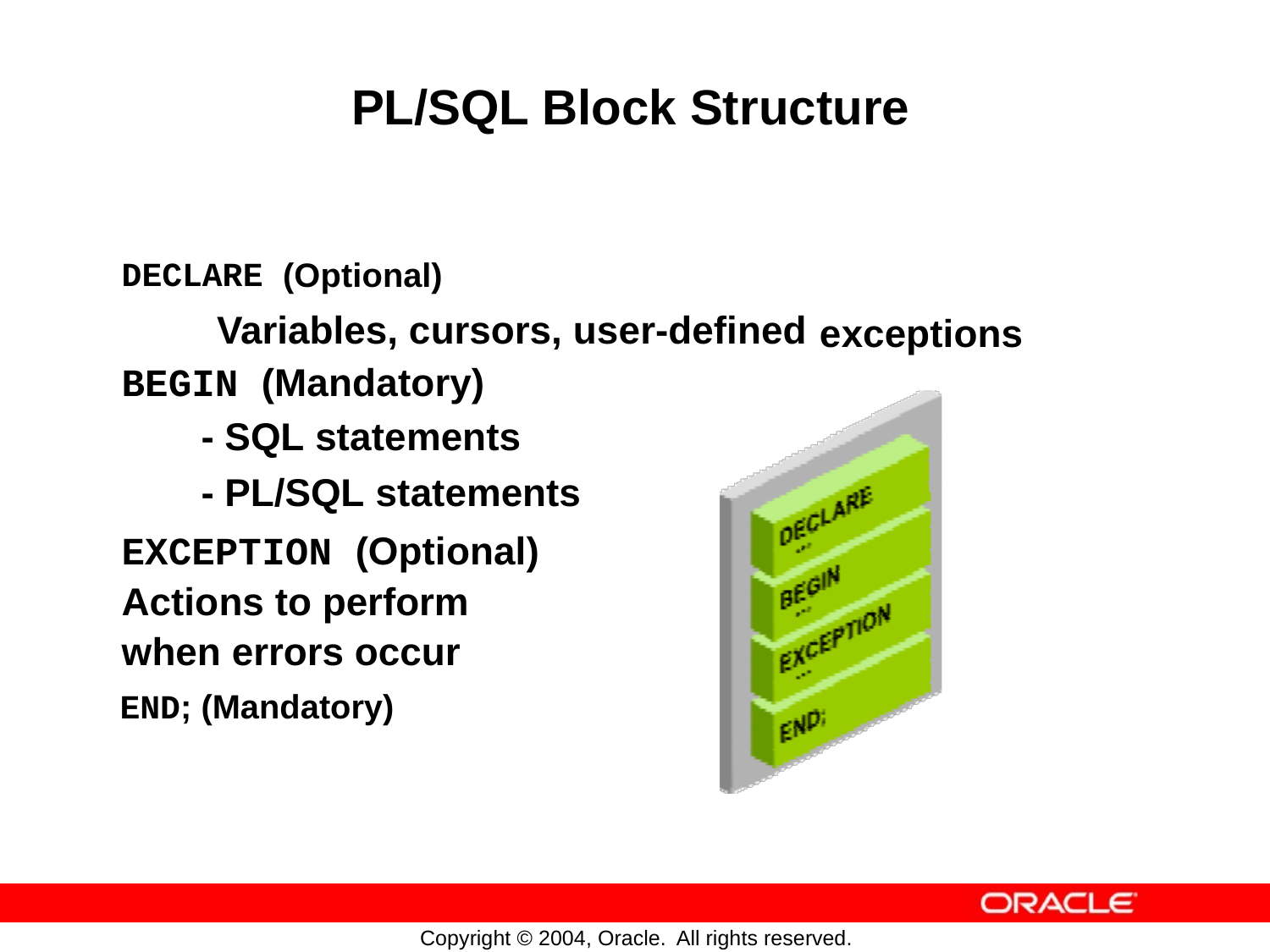

PL/SQL Block Structure
DECLARE (Optional)
Variables, cursors, user-defined
BEGIN (Mandatory)
- SQL statements
- PL/SQL statements
EXCEPTION (Optional)
Actions to perform
when errors occur
END; (Mandatory)
exceptions

Copyright © 2004, Oracle.
All rights reserved.